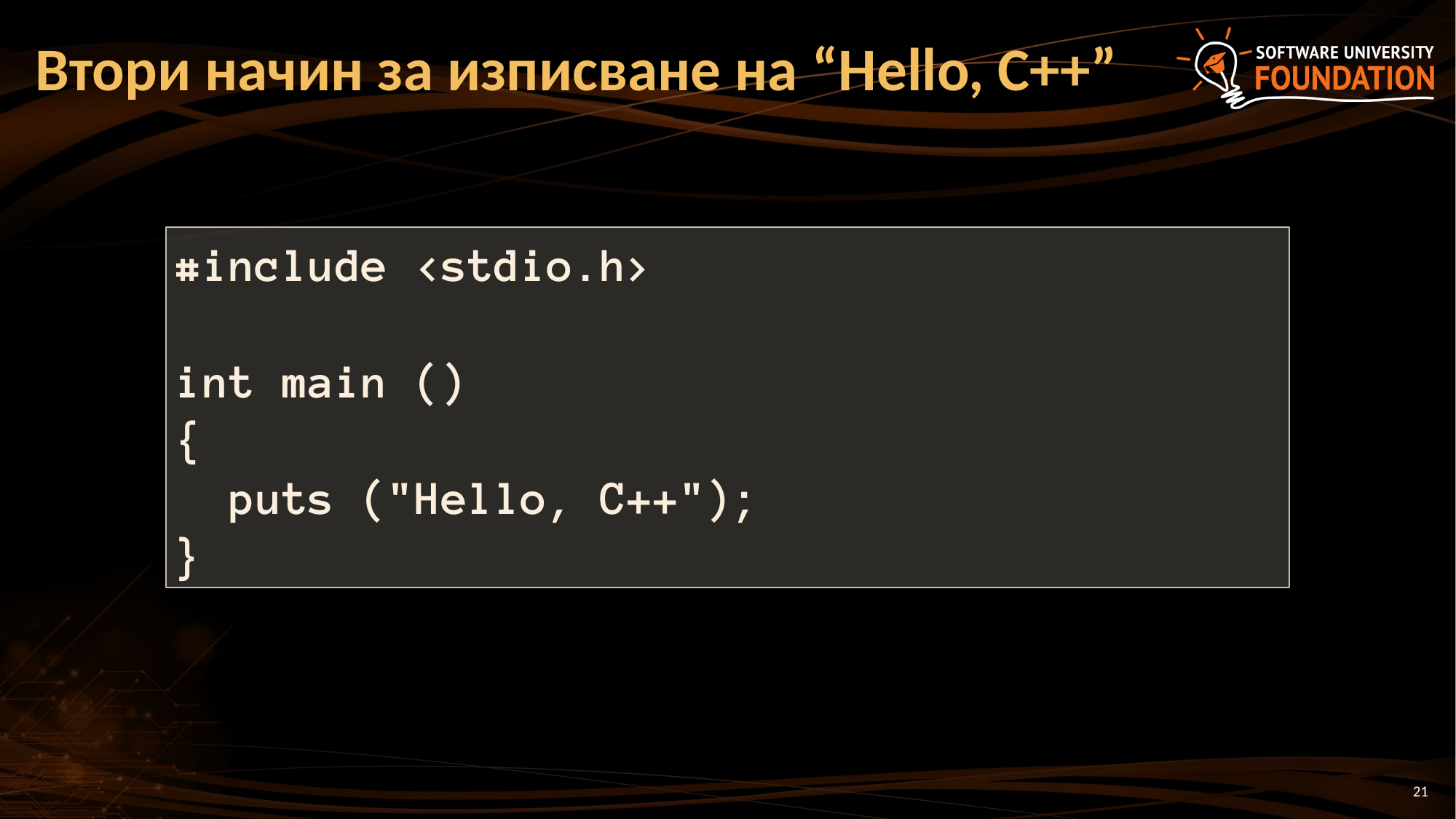

# Втори начин за изписване на “Hello, C++”

#include <stdio.h>

int main ()
{
  puts ("Hello, C++");
}
21